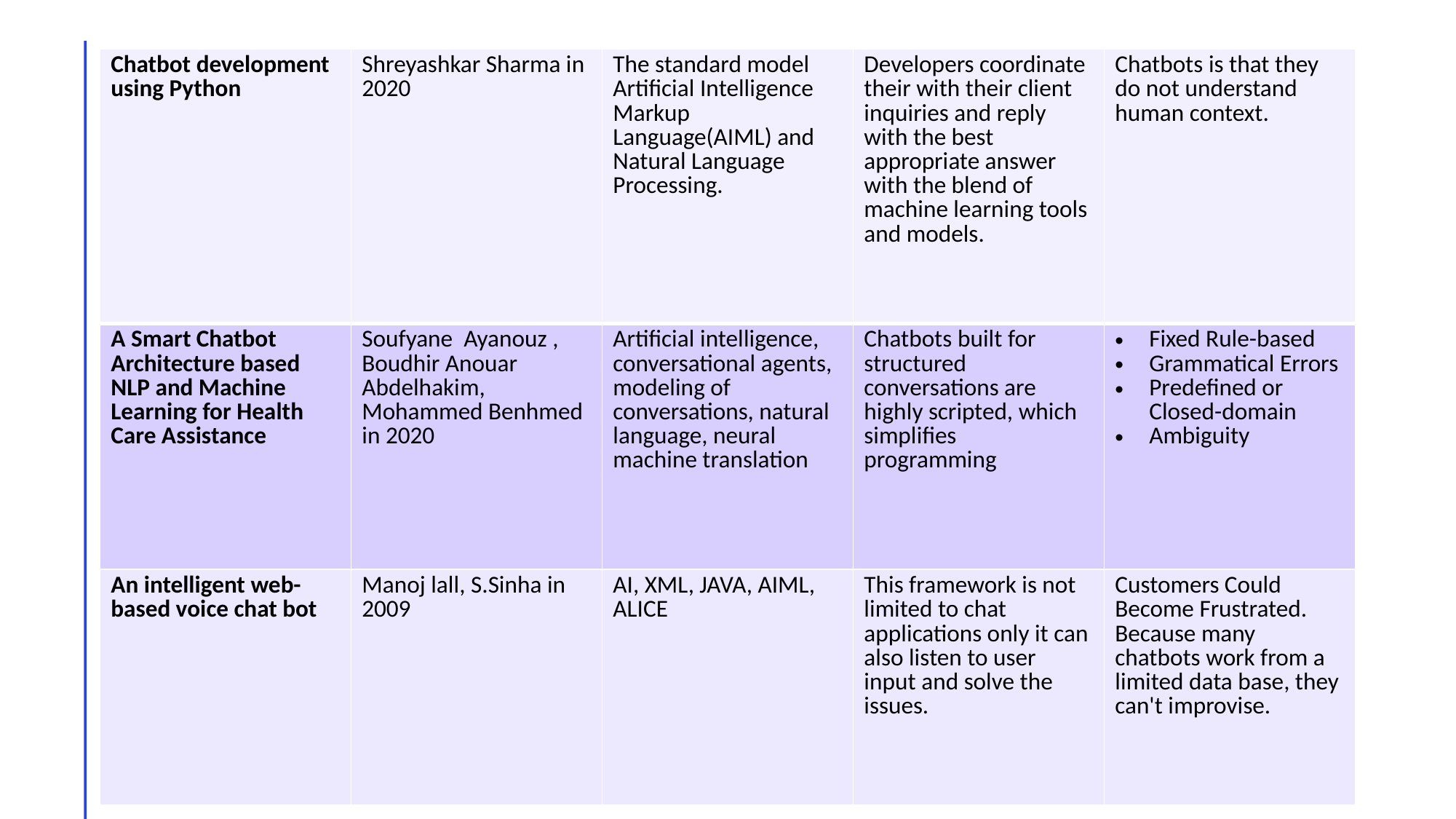

| Chatbot development using Python | Shreyashkar Sharma in 2020 | The standard model Artificial Intelligence Markup Language(AIML) and Natural Language Processing. | Developers coordinate their with their client inquiries and reply with the best appropriate answer with the blend of machine learning tools and models. | Chatbots is that they do not understand human context. |
| --- | --- | --- | --- | --- |
| A Smart Chatbot Architecture based NLP and Machine Learning for Health Care Assistance | Soufyane Ayanouz , Boudhir Anouar Abdelhakim, Mohammed Benhmed in 2020 | Artificial intelligence, conversational agents, modeling of conversations, natural language, neural machine translation | Chatbots built for structured conversations are highly scripted, which simplifies programming | Fixed Rule-based Grammatical Errors Predefined or Closed-domain Ambiguity |
| An intelligent web-based voice chat bot | Manoj lall, S.Sinha in 2009 | AI, XML, JAVA, AIML, ALICE | This framework is not limited to chat applications only it can also listen to user input and solve the issues. | Customers Could Become Frustrated. Because many chatbots work from a limited data base, they can't improvise. |